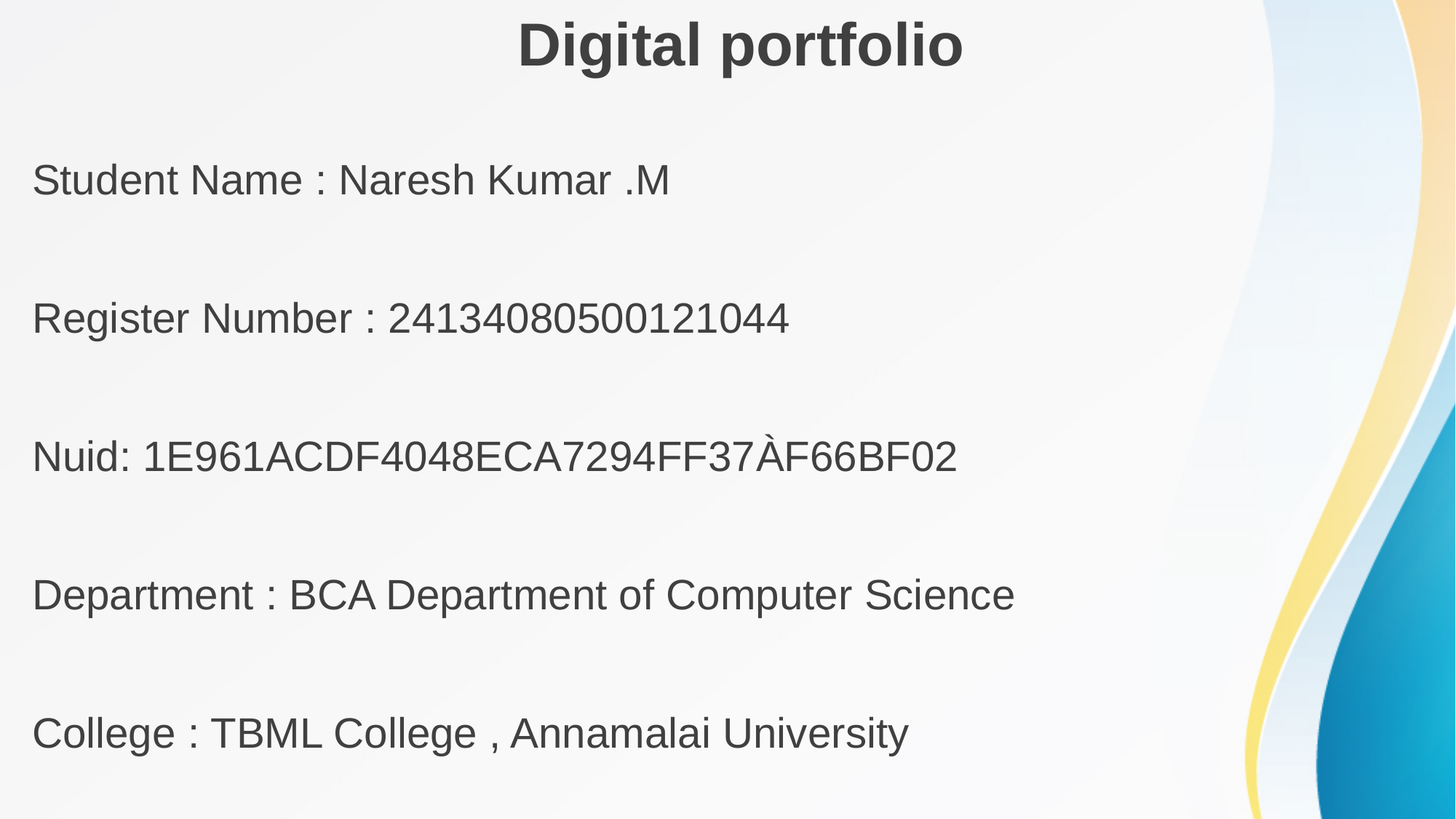

Digital portfolio

Student Name : Naresh Kumar .M

Register Number : 24134080500121044

Nuid: 1E961ACDF4048ECA7294FF37ÀF66BF02

Department : BCA Department of Computer Science

College : TBML College , Annamalai University